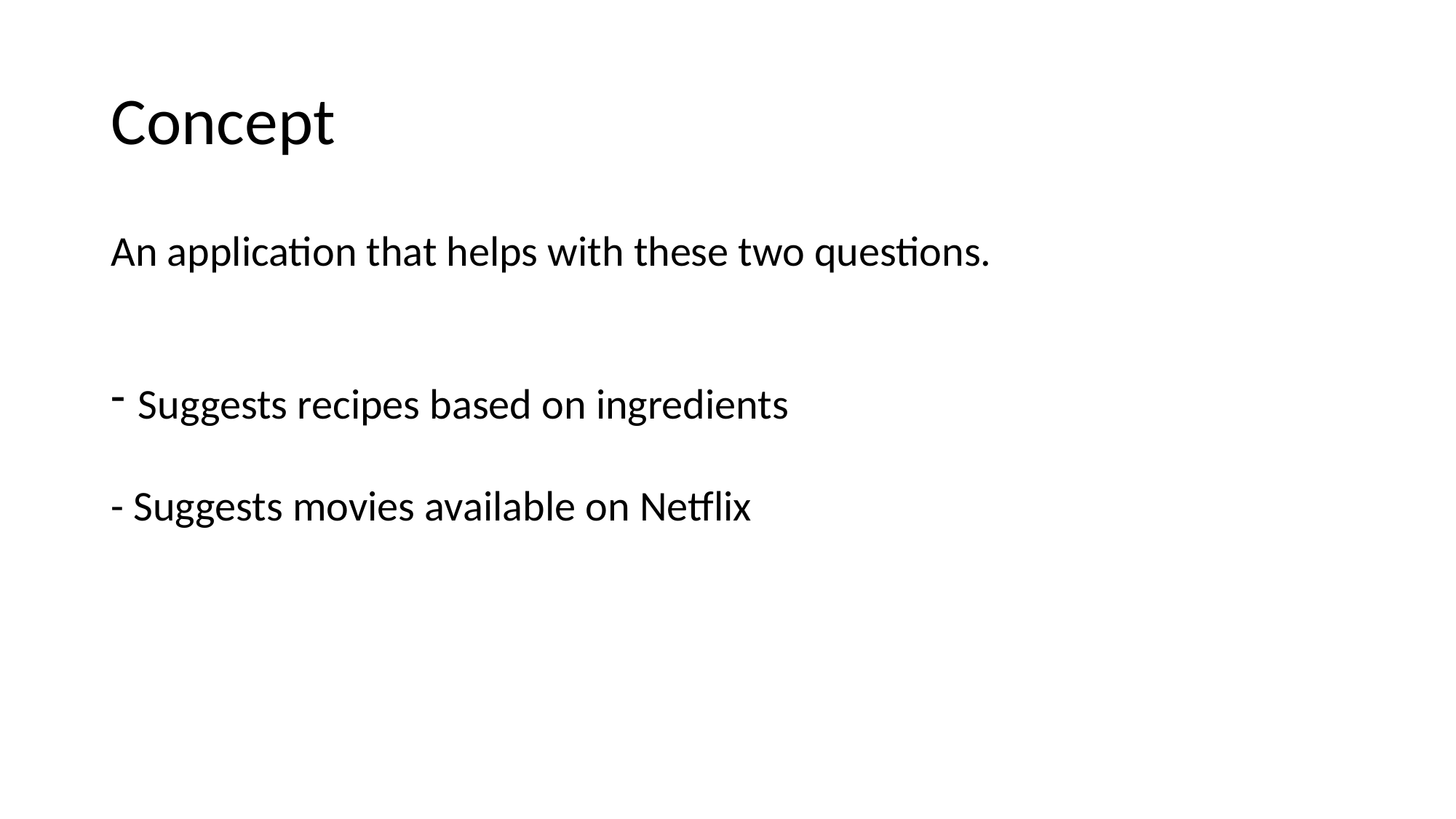

# Concept
An application that helps with these two questions.

Suggests recipes based on ingredients

- Suggests movies available on Netflix